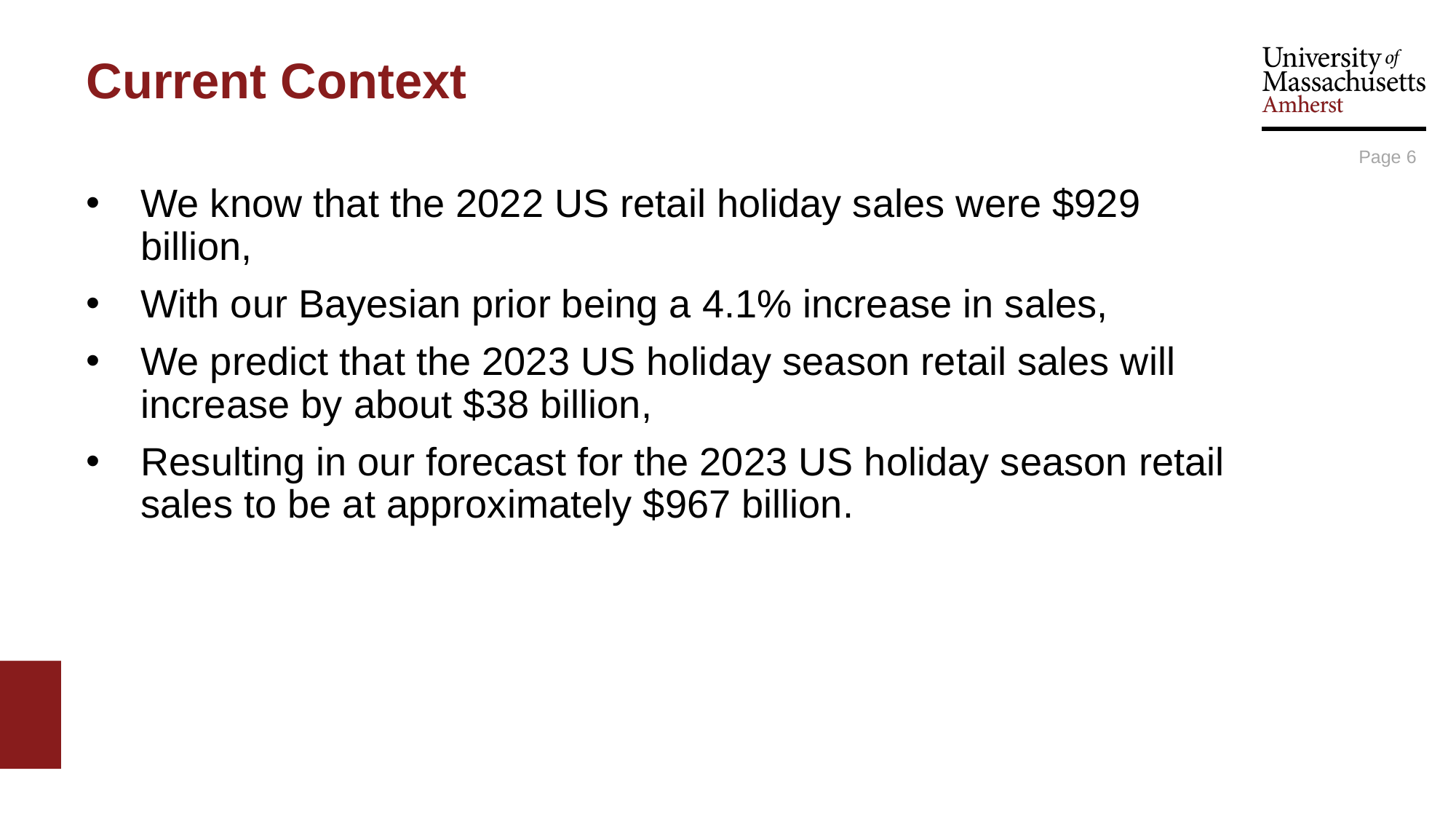

# Current Context
Page 6
We know that the 2022 US retail holiday sales were $929 billion,
With our Bayesian prior being a 4.1% increase in sales,
We predict that the 2023 US holiday season retail sales will increase by about $38 billion,
Resulting in our forecast for the 2023 US holiday season retail sales to be at approximately $967 billion.